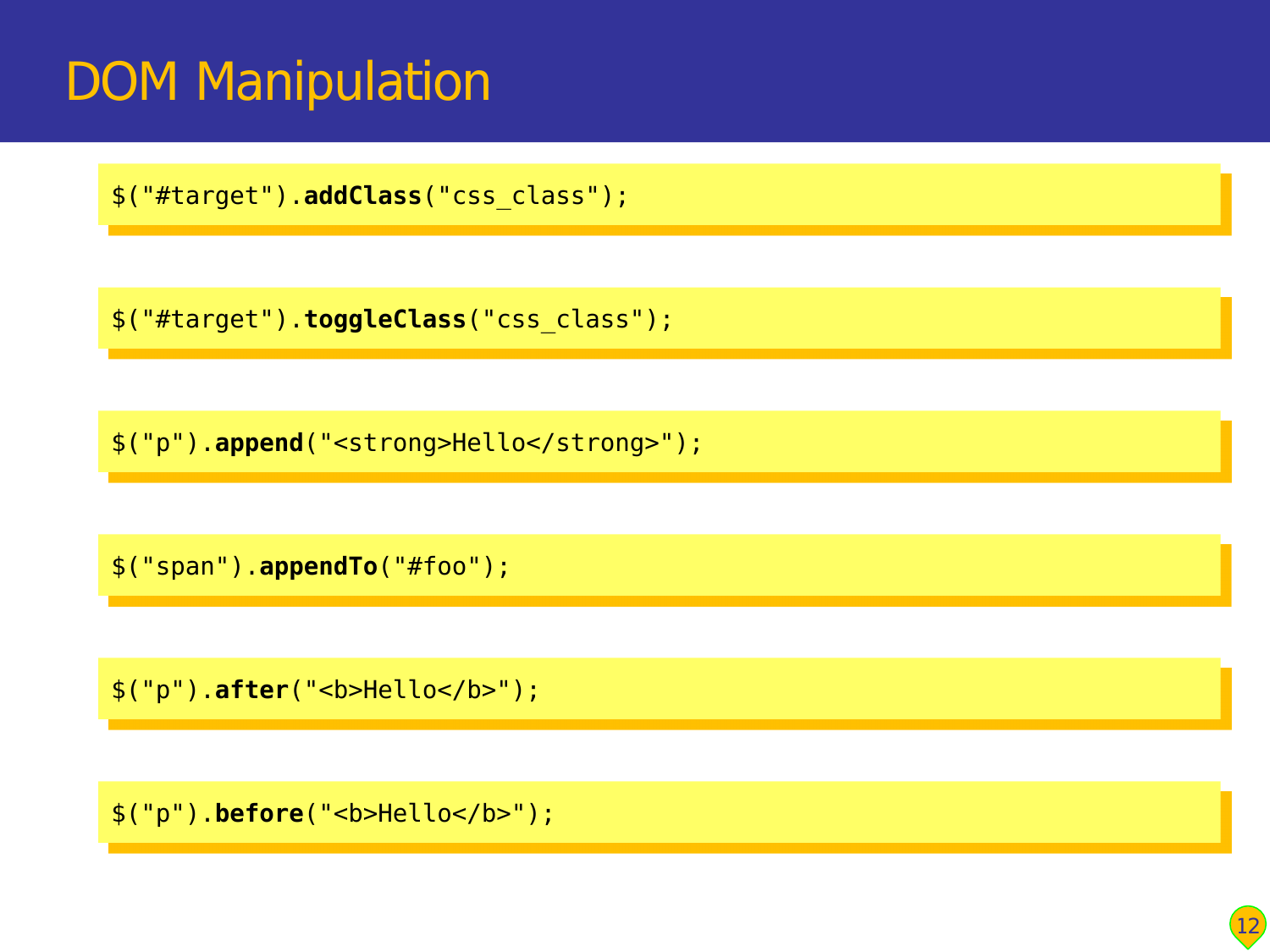

# DOM Manipulation
$("#target").addClass("css_class");
$("#target").toggleClass("css_class");
$("p").append("<strong>Hello</strong>");
$("span").appendTo("#foo");
$("p").after("<b>Hello</b>");
$("p").before("<b>Hello</b>");
12